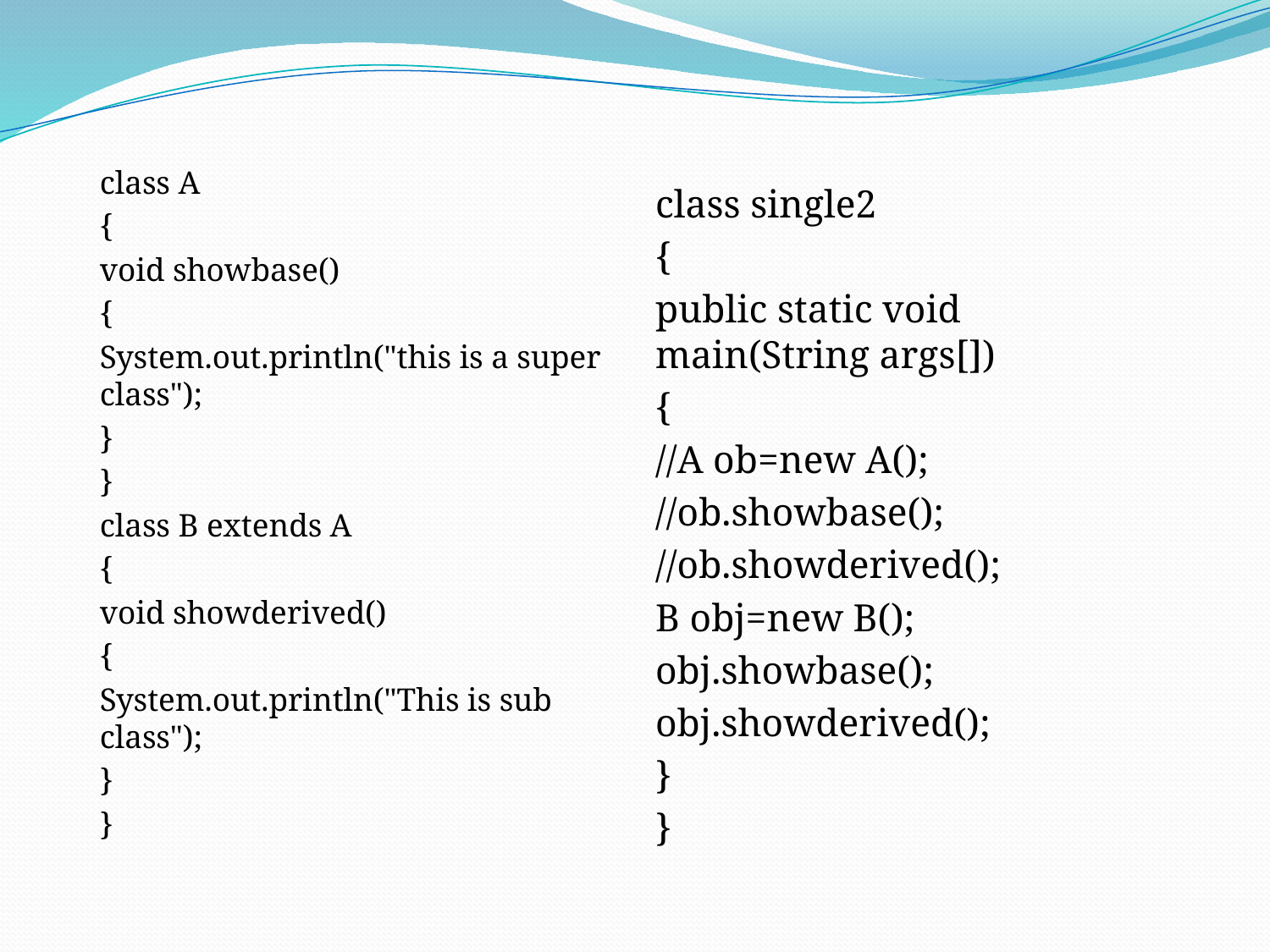

#
class A
{
void showbase()
{
System.out.println("this is a super class");
}
}
class B extends A
{
void showderived()
{
System.out.println("This is sub class");
}
}

class single2
{
public static void main(String args[])
{
//A ob=new A();
//ob.showbase();
//ob.showderived();
B obj=new B();
obj.showbase();
obj.showderived();
}
}